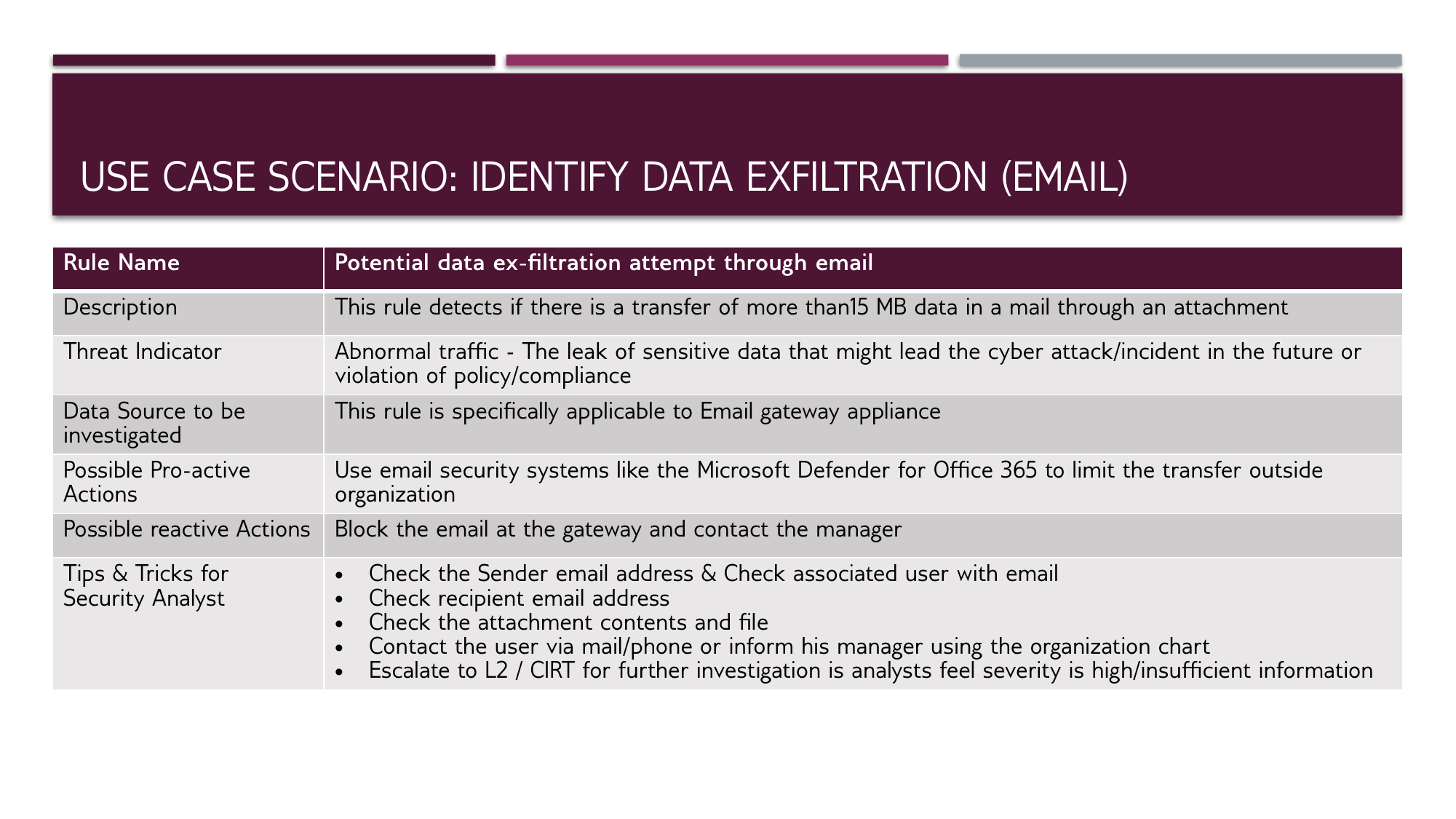

# Use Case scenario: identify data exfiltration (email)
| Rule Name | Potential data ex-filtration attempt through email |
| --- | --- |
| Description | This rule detects if there is a transfer of more than15 MB data in a mail through an attachment |
| Threat Indicator | Abnormal traffic - The leak of sensitive data that might lead the cyber attack/incident in the future or violation of policy/compliance |
| Data Source to be investigated | This rule is specifically applicable to Email gateway appliance |
| Possible Pro-active Actions | Use email security systems like the Microsoft Defender for Office 365 to limit the transfer outside organization |
| Possible reactive Actions | Block the email at the gateway and contact the manager |
| Tips & Tricks for Security Analyst | Check the Sender email address & Check associated user with email Check recipient email address Check the attachment contents and file Contact the user via mail/phone or inform his manager using the organization chart Escalate to L2 / CIRT for further investigation is analysts feel severity is high/insufficient information |